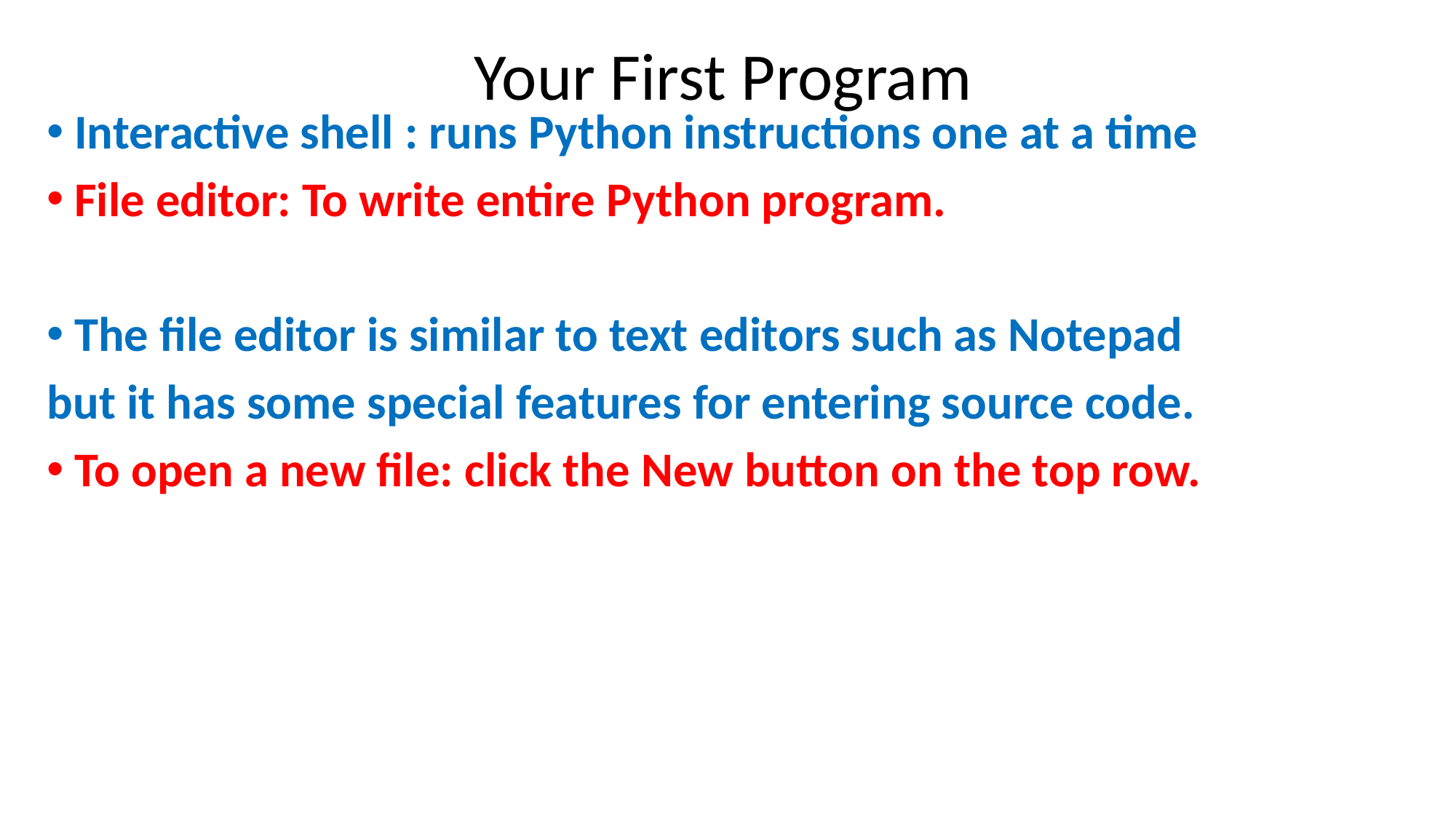

# Your First Program
Interactive shell : runs Python instructions one at a time
File editor: To write entire Python program.

The file editor is similar to text editors such as Notepad
but it has some special features for entering source code.
To open a new file: click the New button on the top row.